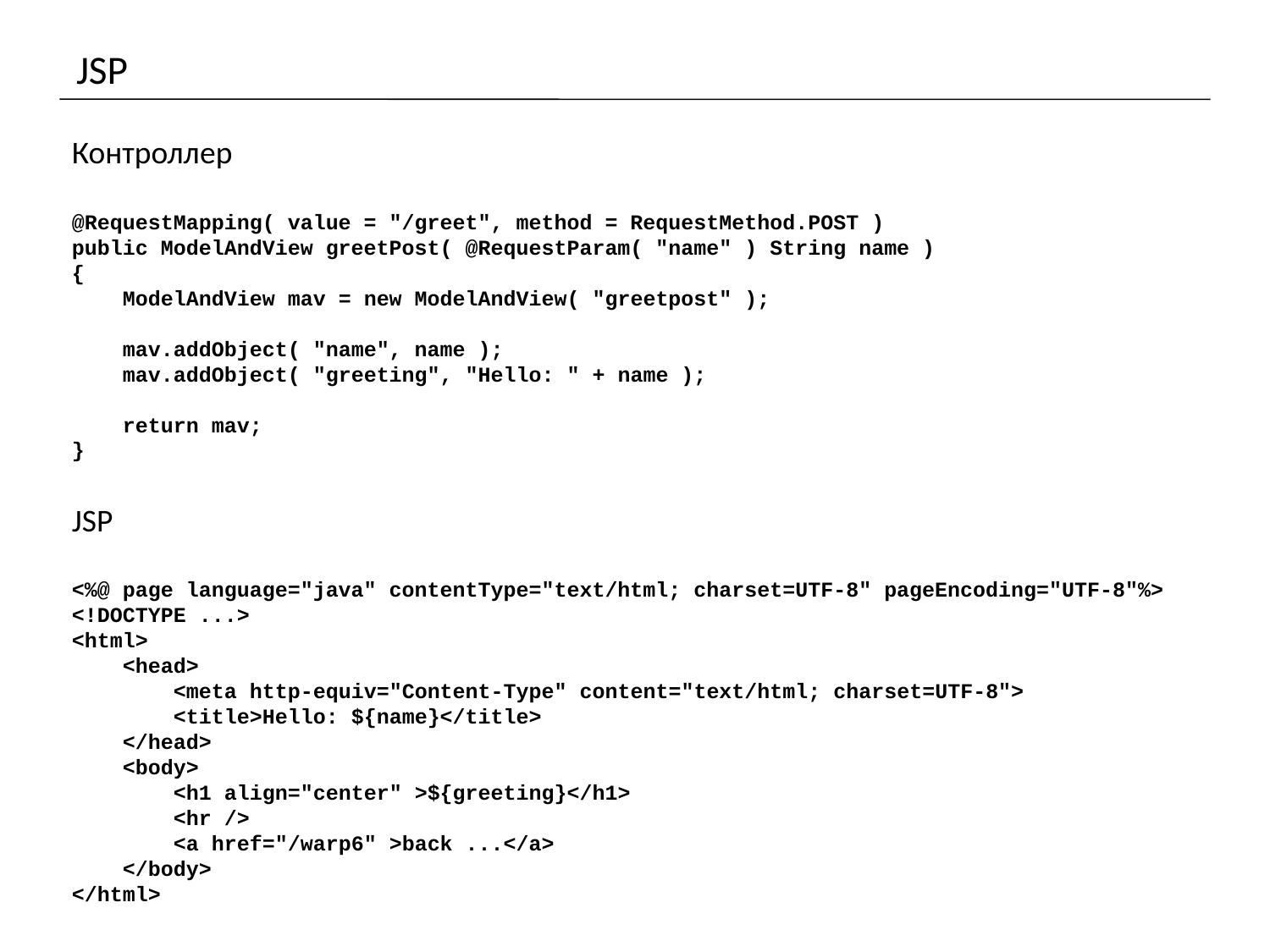

# JSP
Контроллер

@RequestMapping( value = "/greet", method = RequestMethod.POST )
public ModelAndView greetPost( @RequestParam( "name" ) String name )
{
    ModelAndView mav = new ModelAndView( "greetpost" );

    mav.addObject( "name", name );
    mav.addObject( "greeting", "Hello: " + name );

    return mav;
}

JSP

<%@ page language="java" contentType="text/html; charset=UTF-8" pageEncoding="UTF-8"%>
<!DOCTYPE ...>
<html>
    <head>
        <meta http-equiv="Content-Type" content="text/html; charset=UTF-8">
        <title>Hello: ${name}</title>
    </head>
    <body>
        <h1 align="center" >${greeting}</h1>
        <hr />
        <a href="/warp6" >back ...</a>
    </body>
</html>